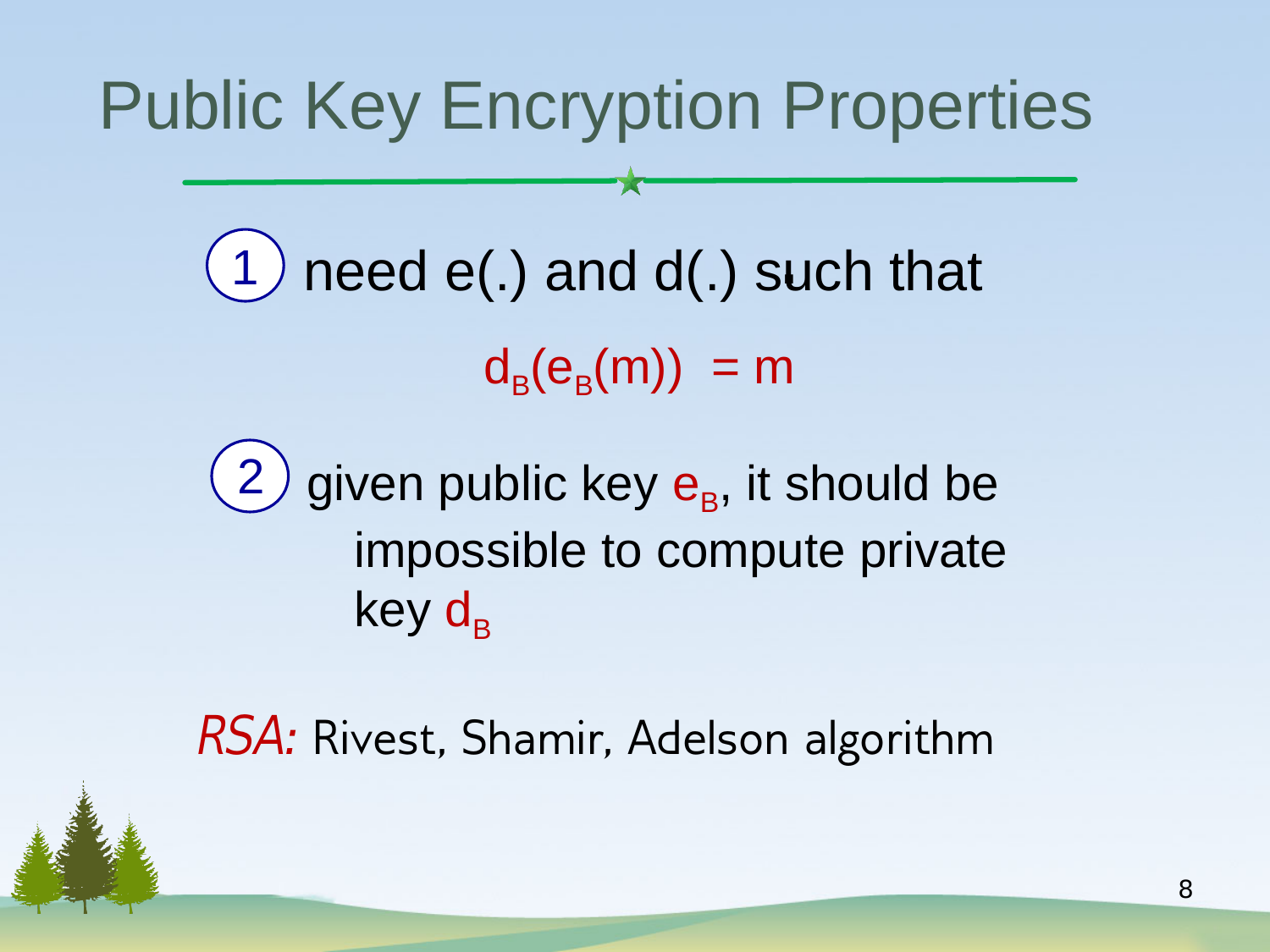

# Public Key Encryption Properties
.
need e(.) and d(.) such that

1
dB(eB(m))  = m
2

given public key eB, it should be impossible to compute private key dB
RSA: Rivest, Shamir, Adelson algorithm
8